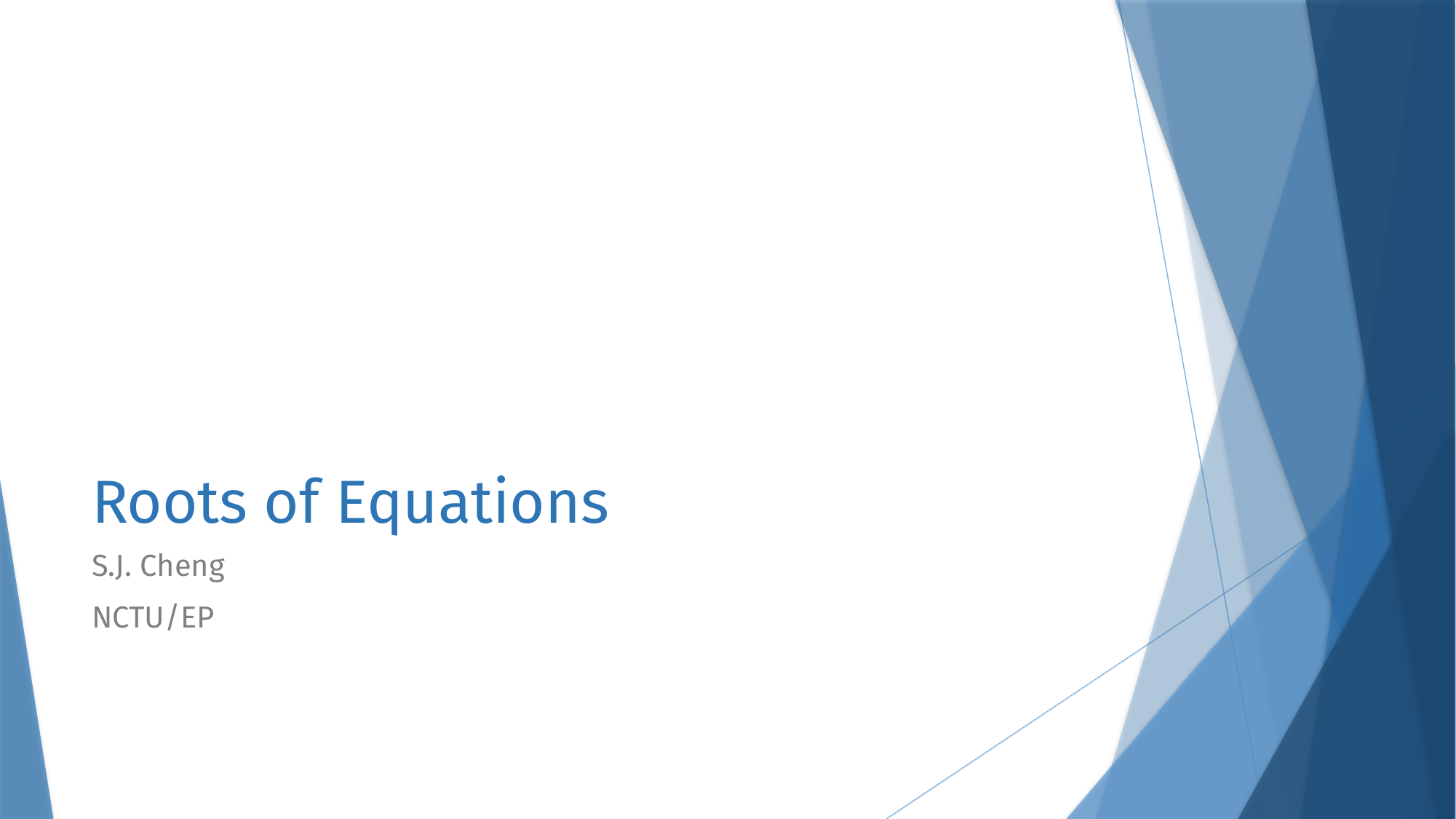

# Roots of Equations
S.J. Cheng
NCTU/EP